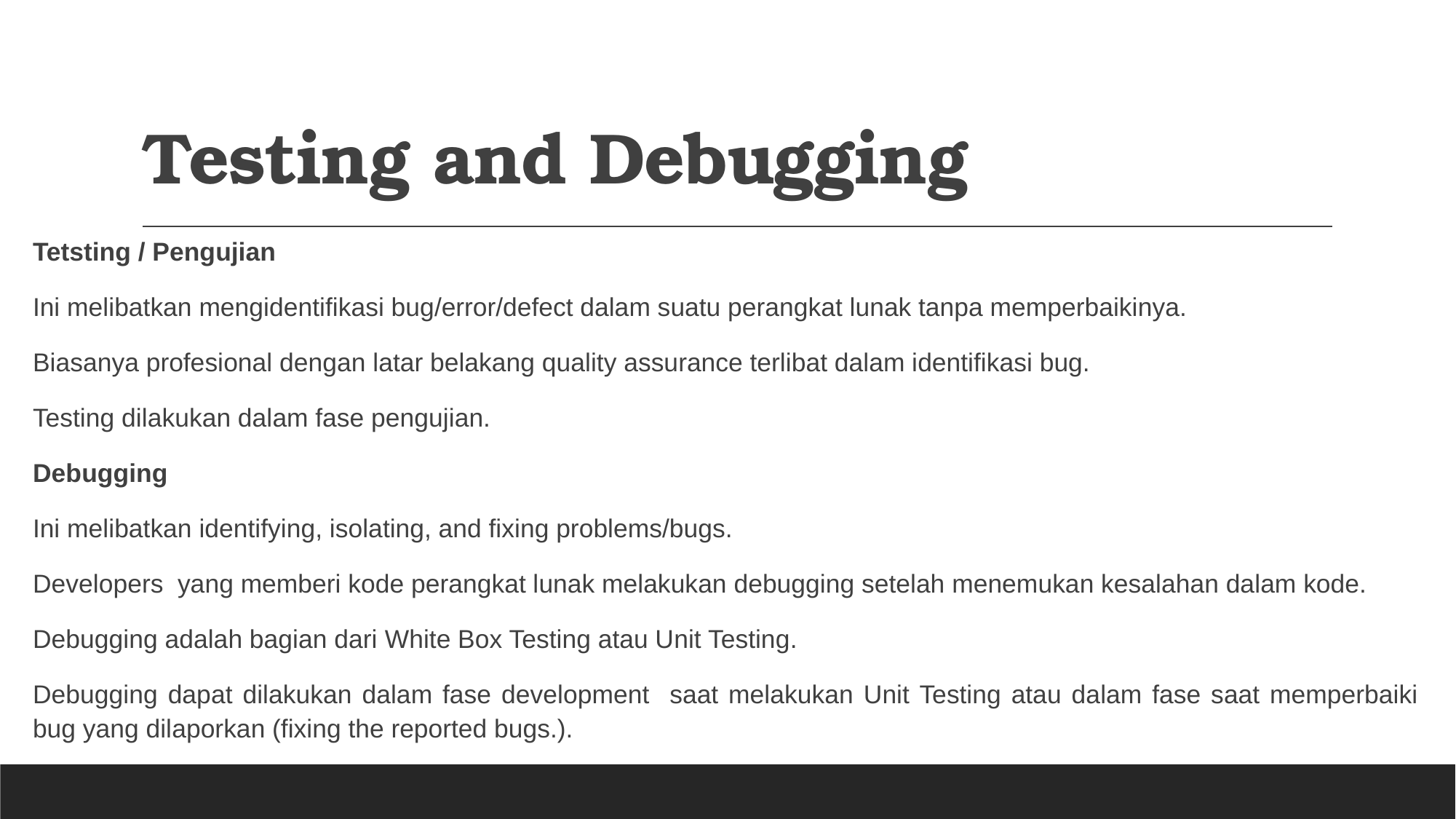

# Testing and Debugging
Tetsting / Pengujian
Ini melibatkan mengidentifikasi bug/error/defect dalam suatu perangkat lunak tanpa memperbaikinya.
Biasanya profesional dengan latar belakang quality assurance terlibat dalam identifikasi bug.
Testing dilakukan dalam fase pengujian.
Debugging
Ini melibatkan identifying, isolating, and fixing problems/bugs.
Developers  yang memberi kode perangkat lunak melakukan debugging setelah menemukan kesalahan dalam kode.
Debugging adalah bagian dari White Box Testing atau Unit Testing.
Debugging dapat dilakukan dalam fase development  saat melakukan Unit Testing atau dalam fase saat memperbaiki bug yang dilaporkan (fixing the reported bugs.).